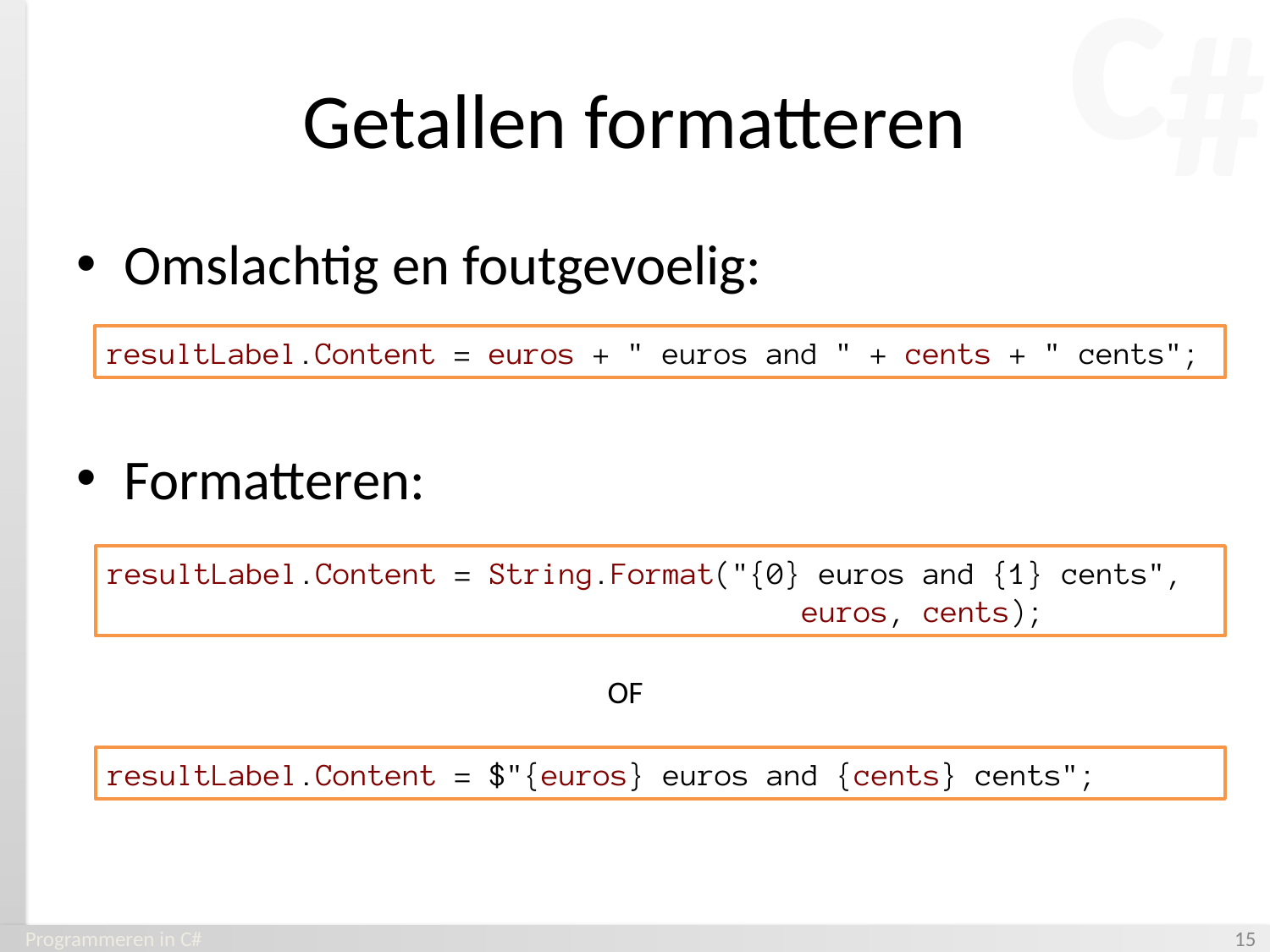

# Getallen formatteren
Omslachtig en foutgevoelig:
Formatteren:
resultLabel.Content = euros + " euros and " + cents + " cents";
resultLabel.Content = String.Format("{0} euros and {1} cents",                                         euros, cents);
OF
resultLabel.Content = $"{euros} euros and {cents} cents";
Programmeren in C#
15